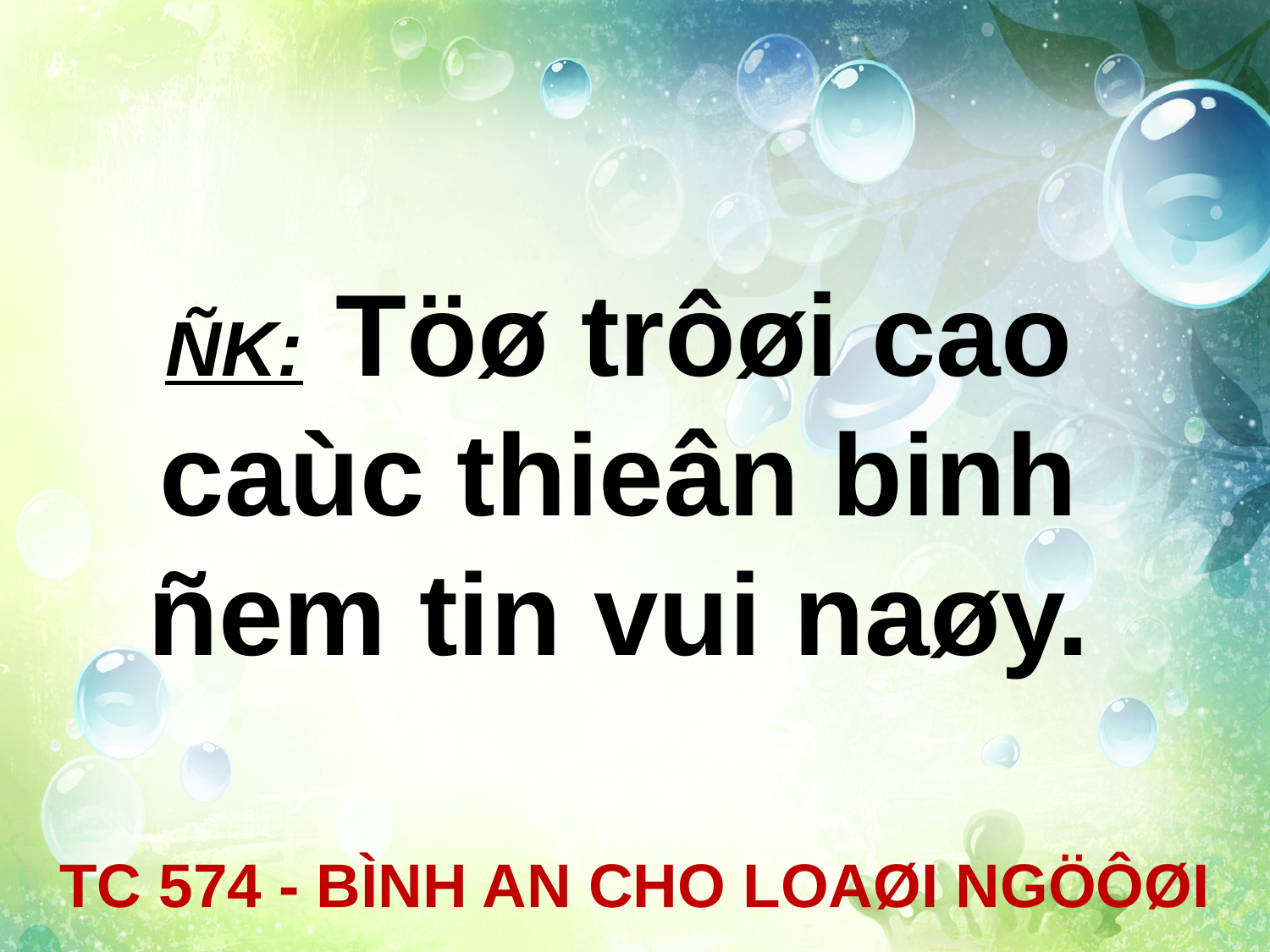

ÑK: Töø trôøi cao
caùc thieân binh
ñem tin vui naøy.
TC 574 - BÌNH AN CHO LOAØI NGÖÔØI